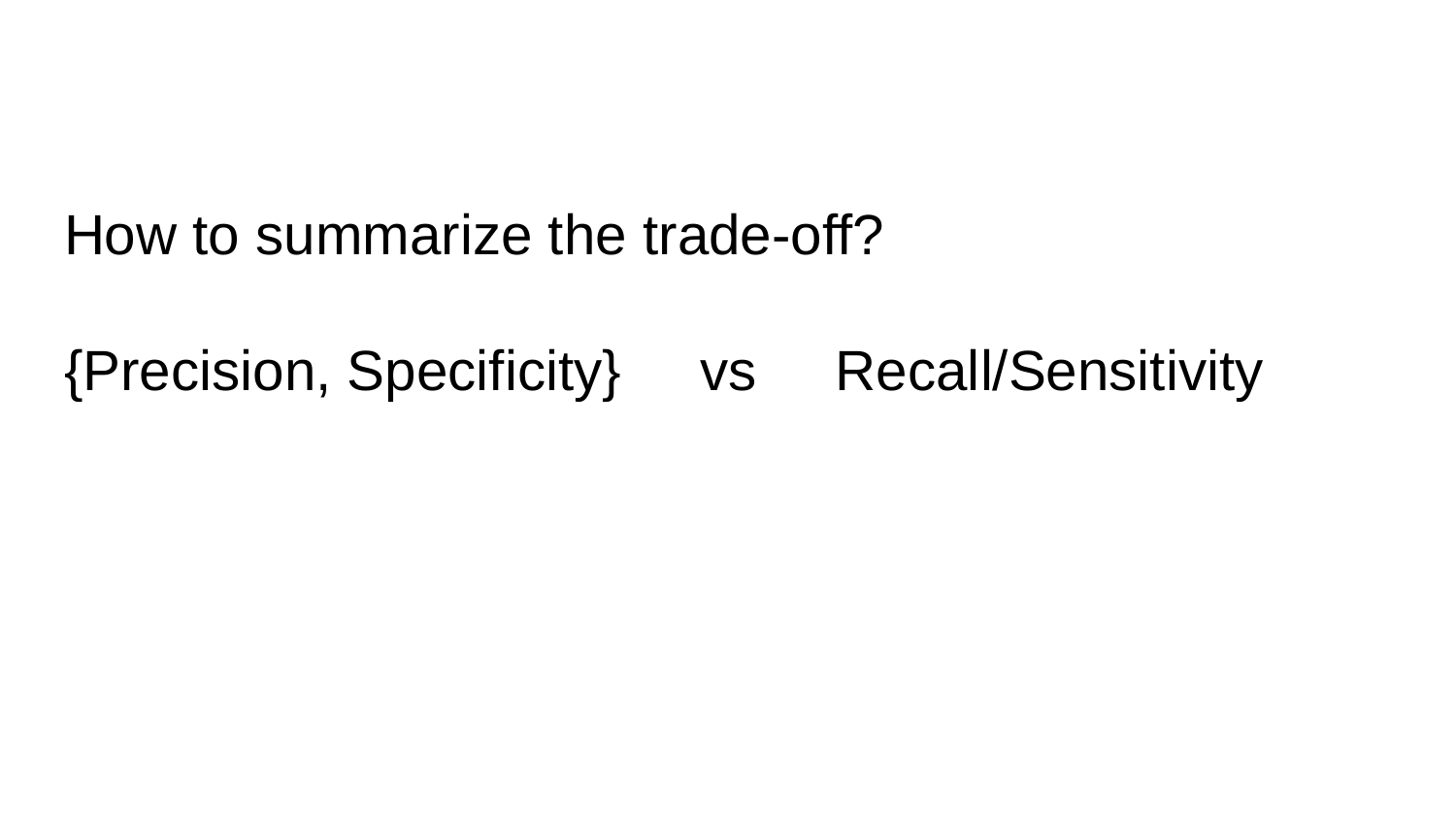

How to summarize the trade-off?

{Precision, Specificity}     vs     Recall/Sensitivity